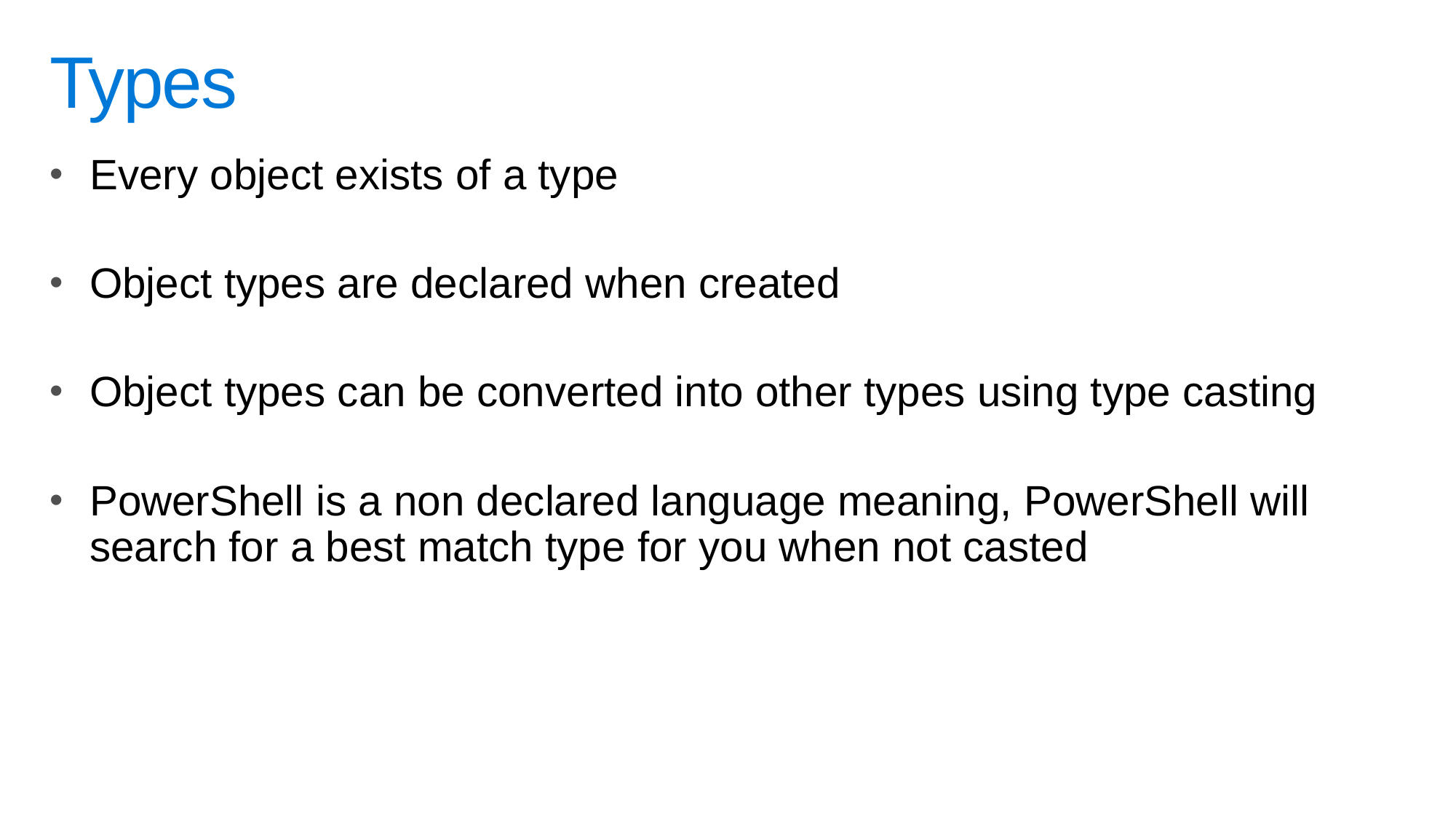

# Types
Every object exists of a type

Object types are declared when created

Object types can be converted into other types using type casting

PowerShell is a non declared language meaning, PowerShell will search for a best match type for you when not casted